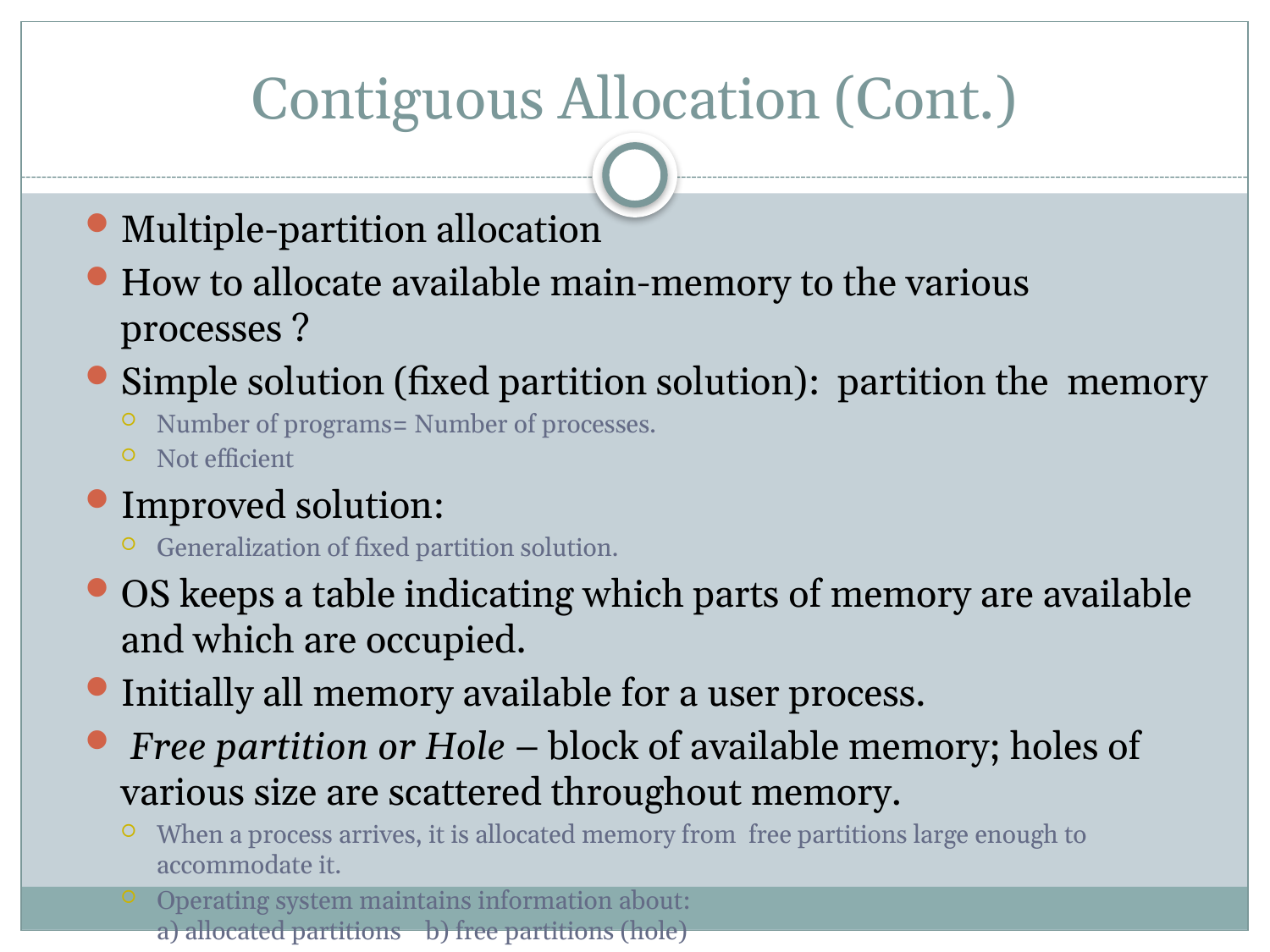

# Contiguous Allocation (Cont.)
Multiple-partition allocation
How to allocate available main-memory to the various processes ?
Simple solution (fixed partition solution):  partition the  memory
Number of programs= Number of processes.
Not efficient
Improved solution:
Generalization of fixed partition solution.
OS keeps a table indicating which parts of memory are available and which are occupied.
Initially all memory available for a user process.
 Free partition or Hole – block of available memory; holes of various size are scattered throughout memory.
When a process arrives, it is allocated memory from  free partitions large enough to accommodate it.
Operating system maintains information about:
a) allocated partitions    b) free partitions (hole)